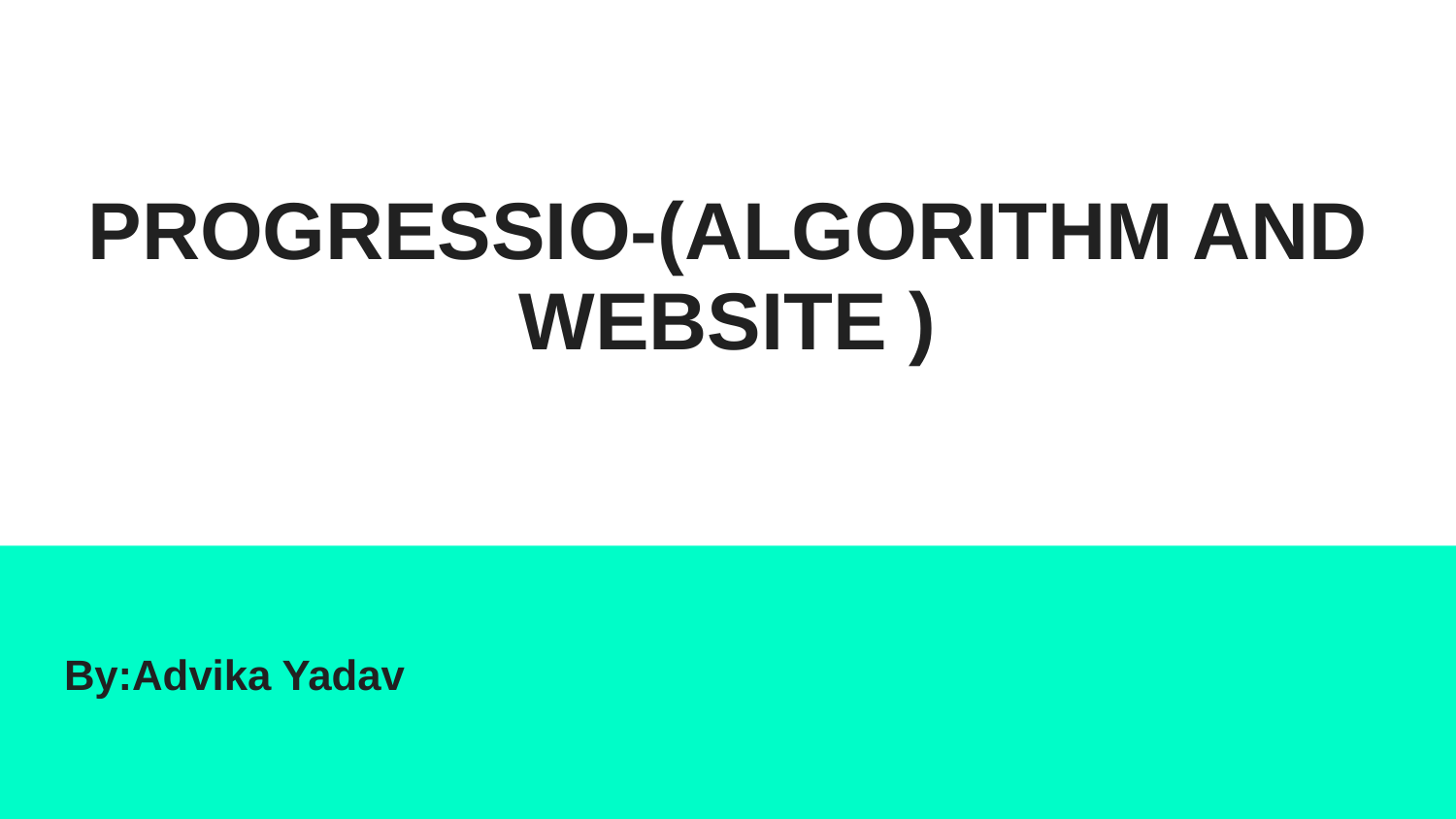

# PROGRESSIO-(ALGORITHM AND WEBSITE )
By:Advika Yadav